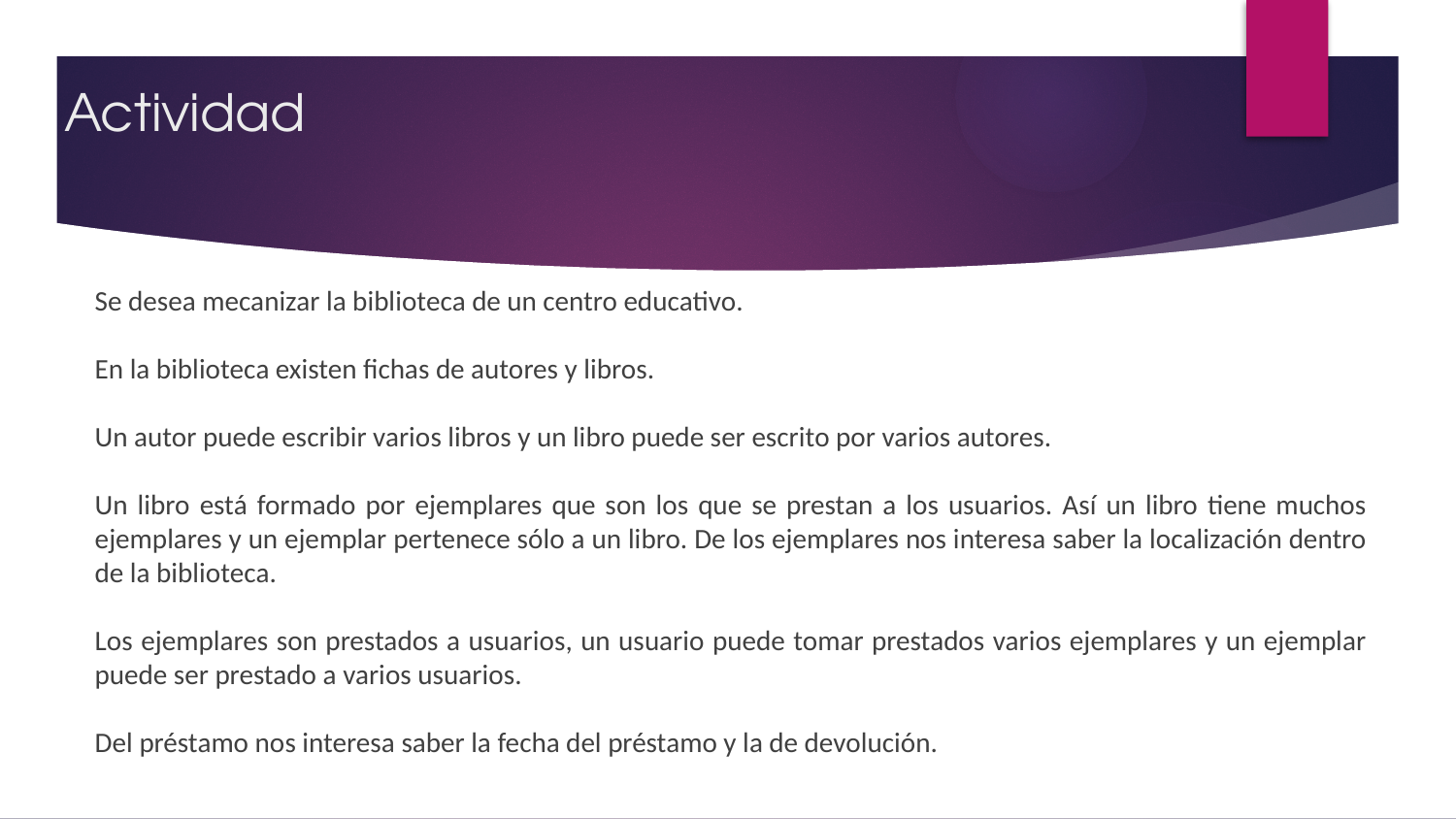

# Actividad
Se desea mecanizar la biblioteca de un centro educativo.

En la biblioteca existen fichas de autores y libros.

Un autor puede escribir varios libros y un libro puede ser escrito por varios autores.

Un libro está formado por ejemplares que son los que se prestan a los usuarios. Así un libro tiene muchos ejemplares y un ejemplar pertenece sólo a un libro. De los ejemplares nos interesa saber la localización dentro de la biblioteca.

Los ejemplares son prestados a usuarios, un usuario puede tomar prestados varios ejemplares y un ejemplar puede ser prestado a varios usuarios.

Del préstamo nos interesa saber la fecha del préstamo y la de devolución.